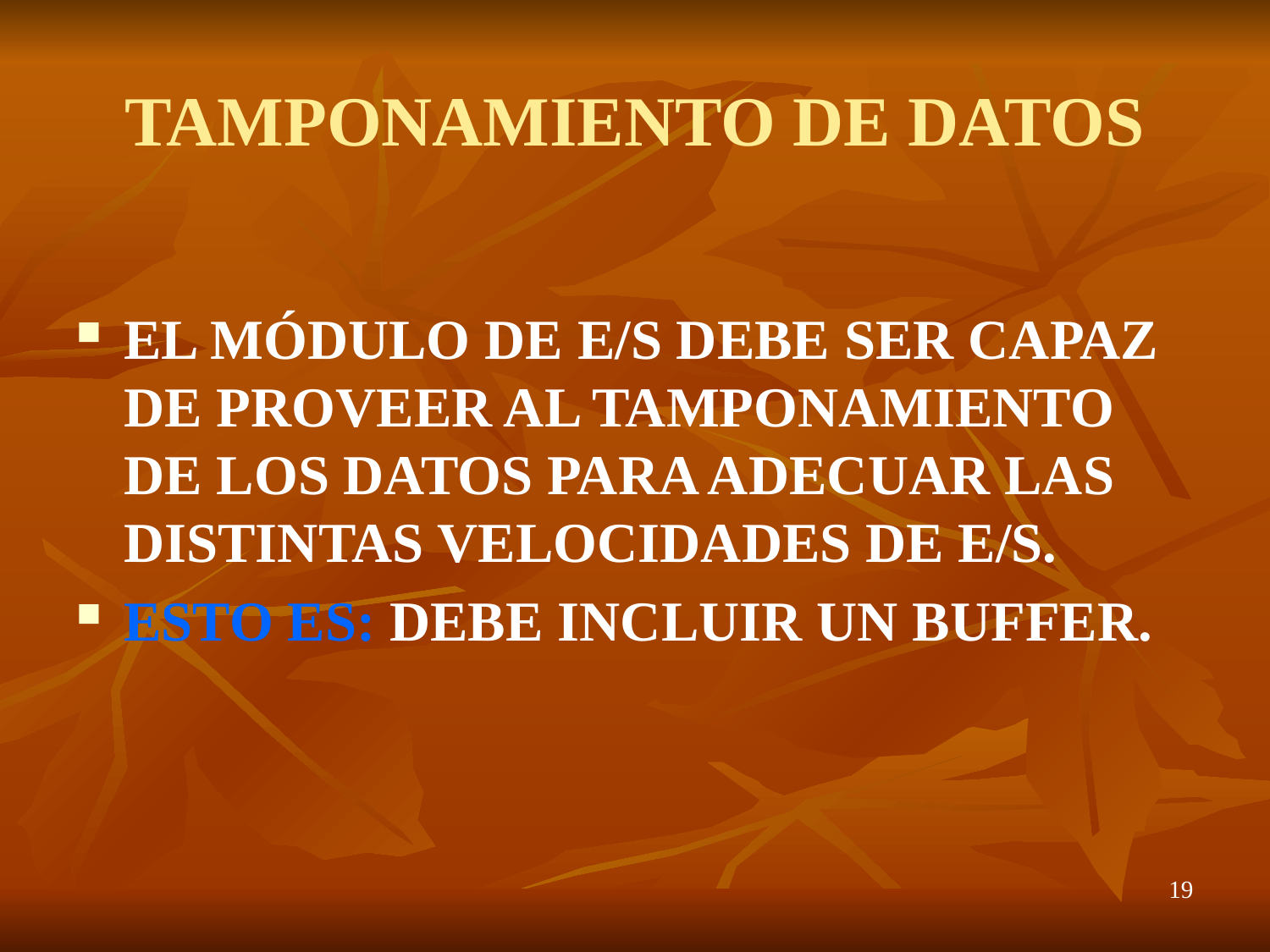

# TAMPONAMIENTO DE DATOS
EL MÓDULO DE E/S DEBE SER CAPAZ DE PROVEER AL TAMPONAMIENTO DE LOS DATOS PARA ADECUAR LAS DISTINTAS VELOCIDADES DE E/S.
ESTO ES: DEBE INCLUIR UN BUFFER.
19